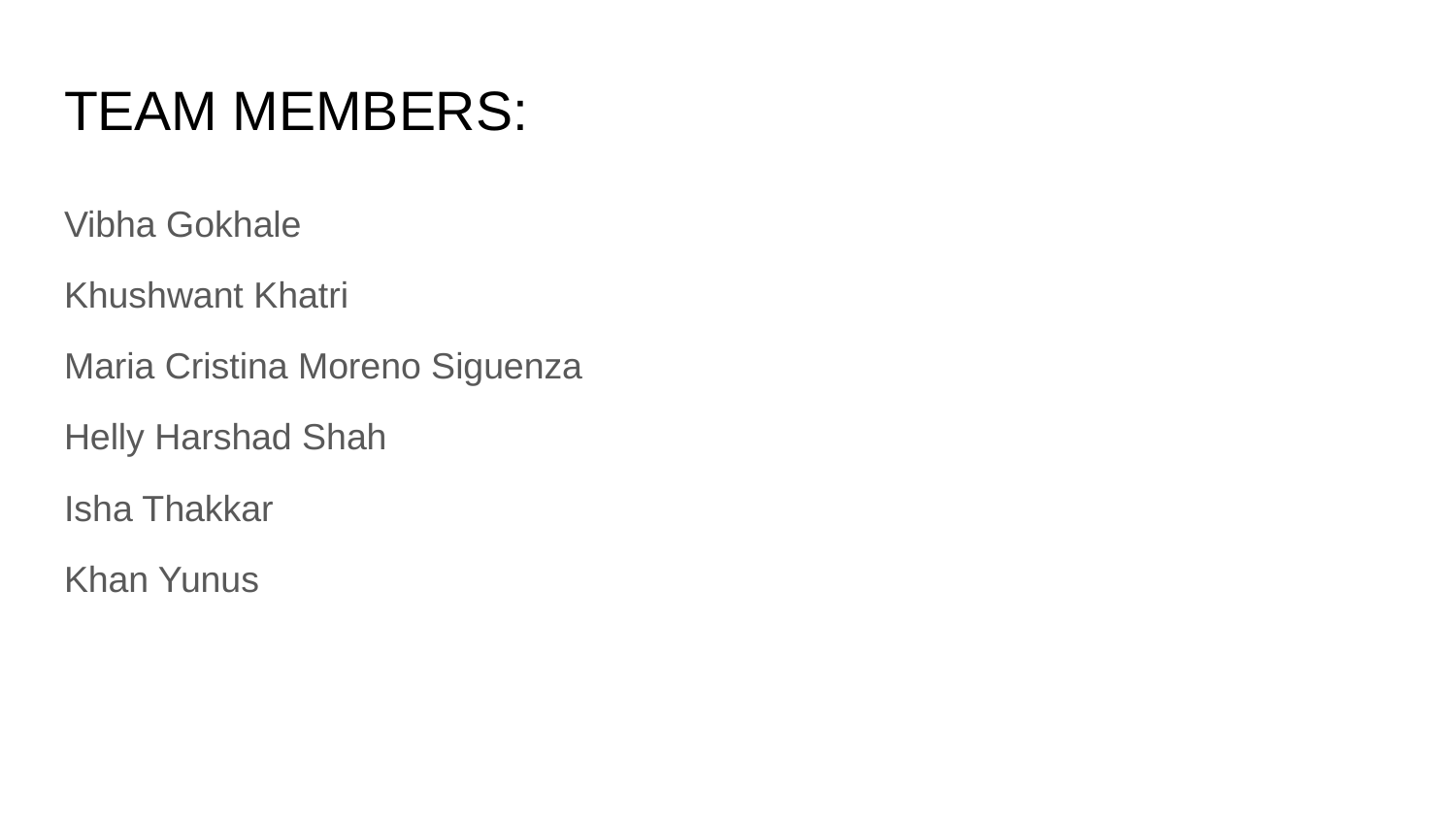

# TEAM MEMBERS:
Vibha Gokhale
Khushwant Khatri
Maria Cristina Moreno Siguenza
Helly Harshad Shah
Isha Thakkar
Khan Yunus